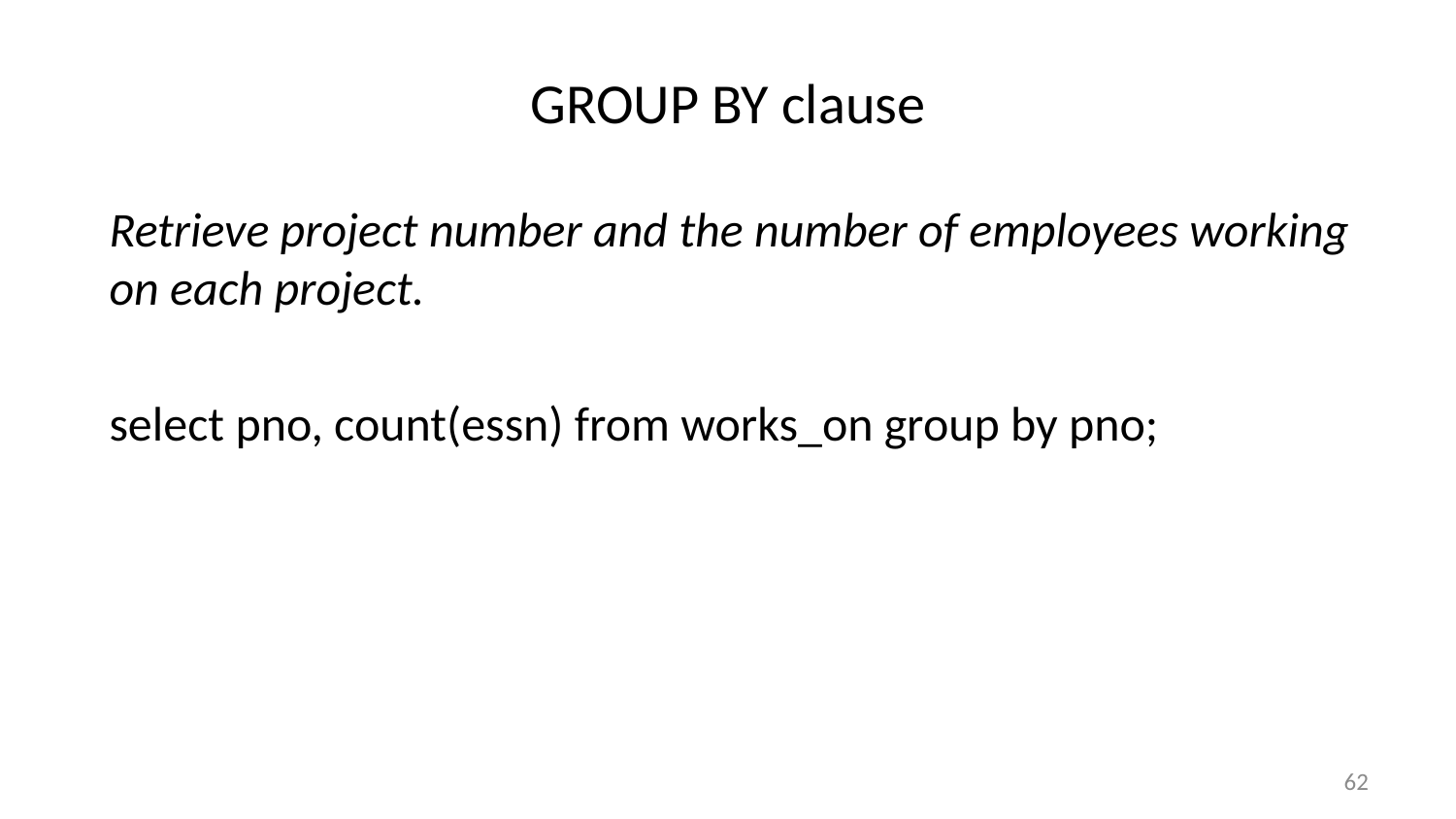

# GROUP BY clause
Retrieve project number and the number of employees working on each project.

select pno, count(essn) from works_on group by pno;
62